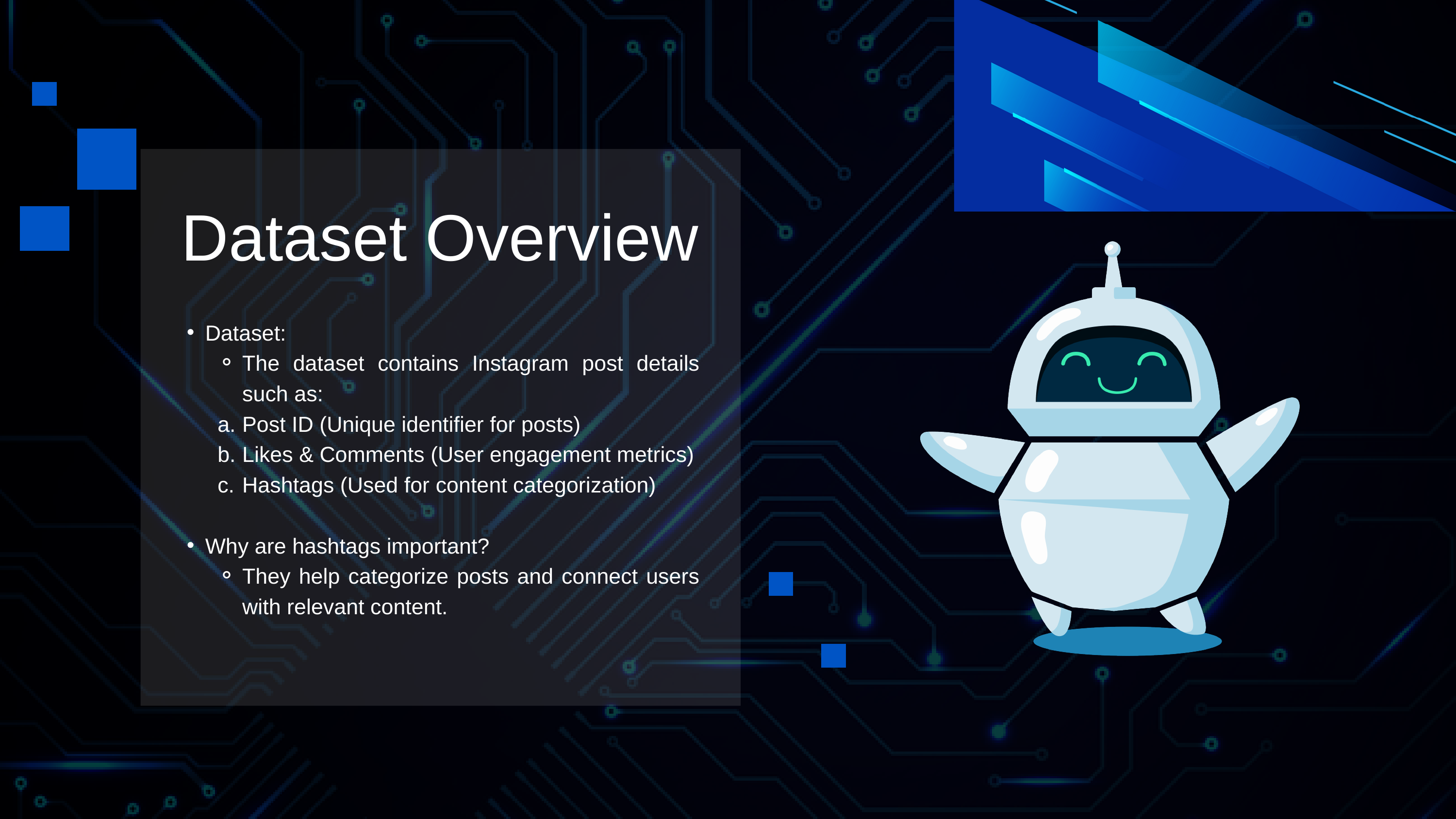

Dataset Overview

Dataset:
The dataset contains Instagram post details such as:
Post ID (Unique identifier for posts)
Likes & Comments (User engagement metrics)
Hashtags (Used for content categorization)

Why are hashtags important?
They help categorize posts and connect users with relevant content.